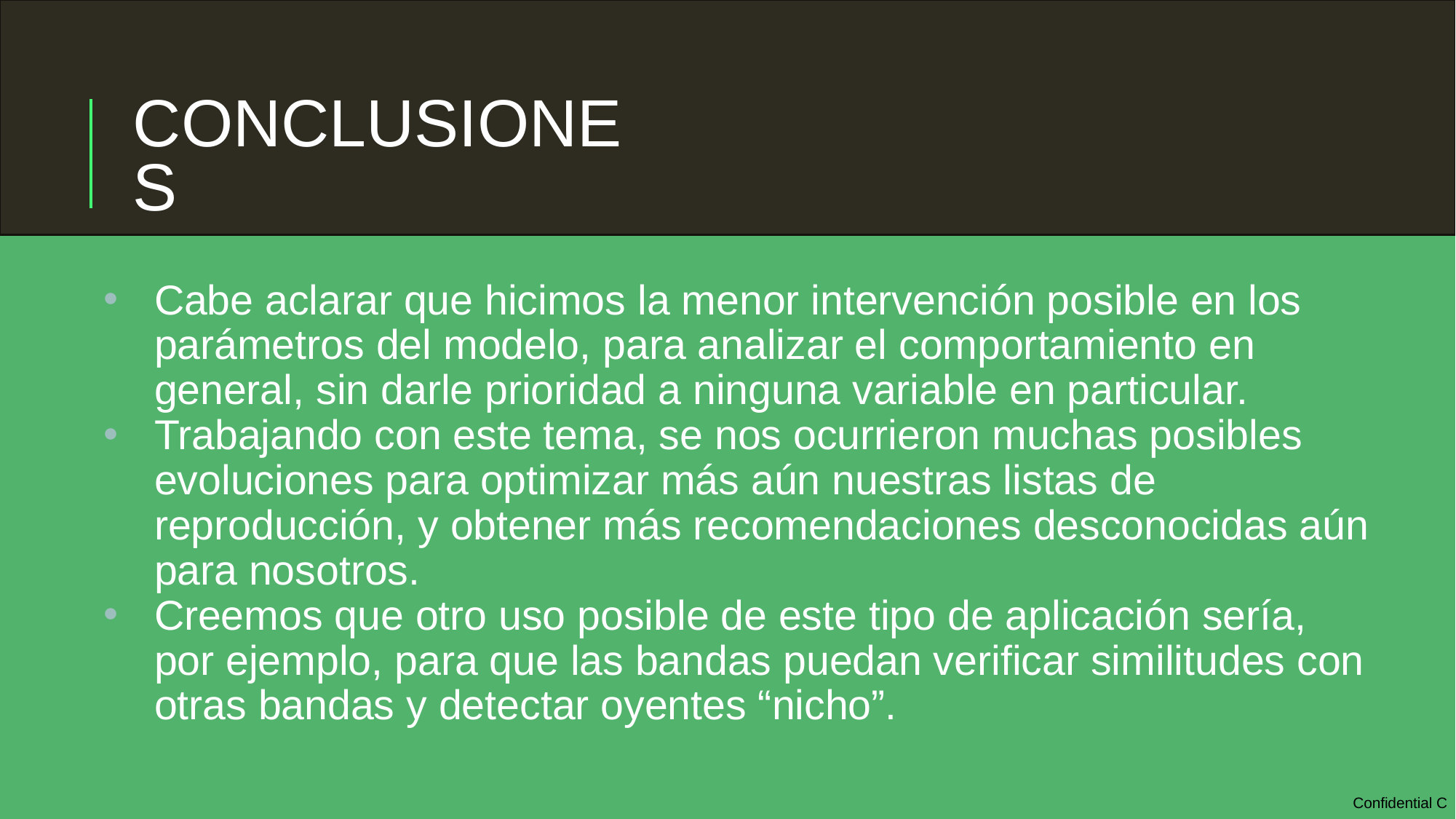

# CONCLUSIONES
Cabe aclarar que hicimos la menor intervención posible en los parámetros del modelo, para analizar el comportamiento en general, sin darle prioridad a ninguna variable en particular.
Trabajando con este tema, se nos ocurrieron muchas posibles evoluciones para optimizar más aún nuestras listas de reproducción, y obtener más recomendaciones desconocidas aún para nosotros.
Creemos que otro uso posible de este tipo de aplicación sería, por ejemplo, para que las bandas puedan verificar similitudes con otras bandas y detectar oyentes “nicho”.